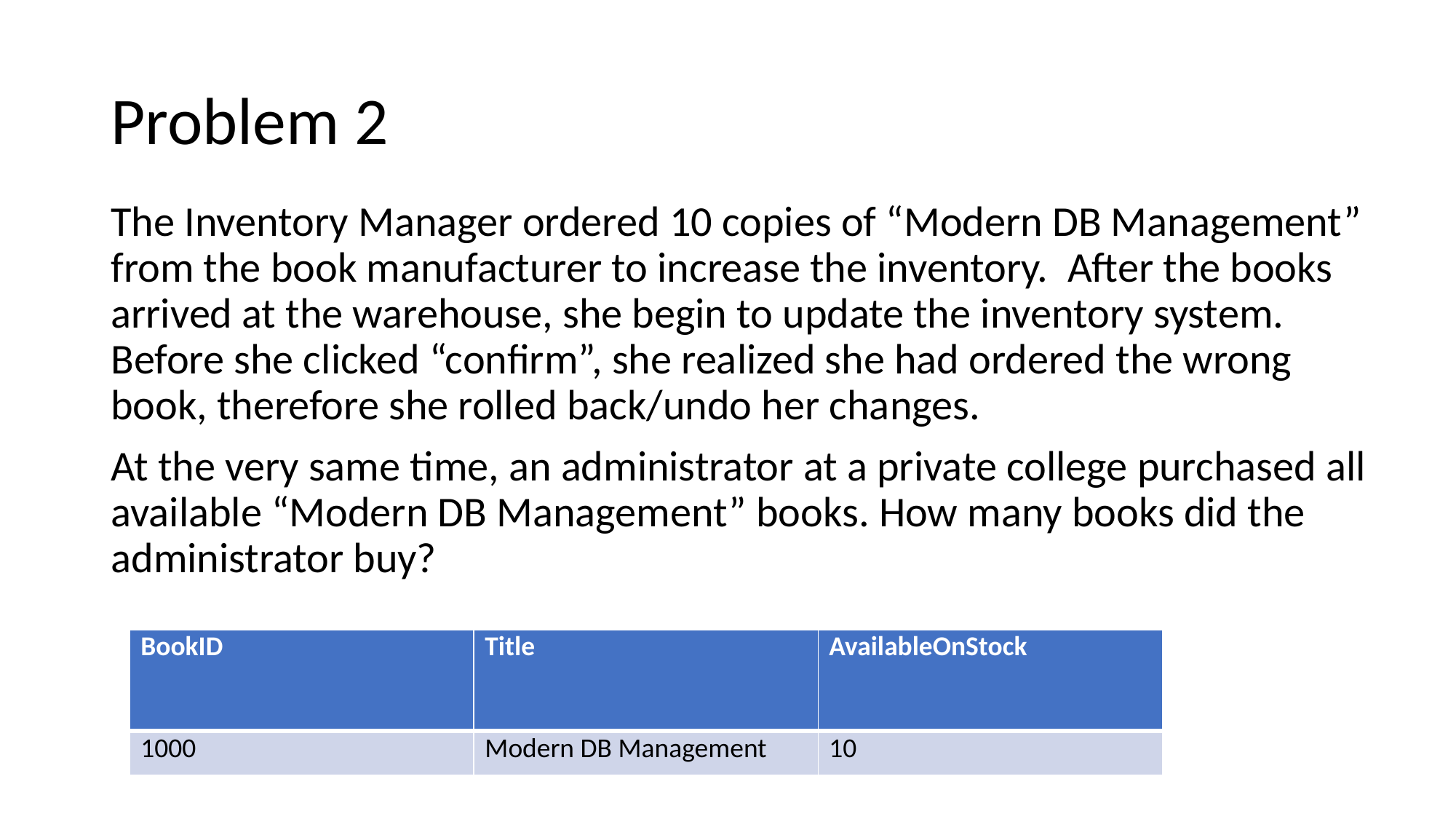

# Problem 2
The Inventory Manager ordered 10 copies of “Modern DB Management” from the book manufacturer to increase the inventory.  After the books arrived at the warehouse, she begin to update the inventory system. Before she clicked “confirm”, she realized she had ordered the wrong book, therefore she rolled back/undo her changes.
At the very same time, an administrator at a private college purchased all available “Modern DB Management” books. How many books did the administrator buy?

| BookID | Title | AvailableOnStock |
| --- | --- | --- |
| 1000 | Modern DB Management | 10 |